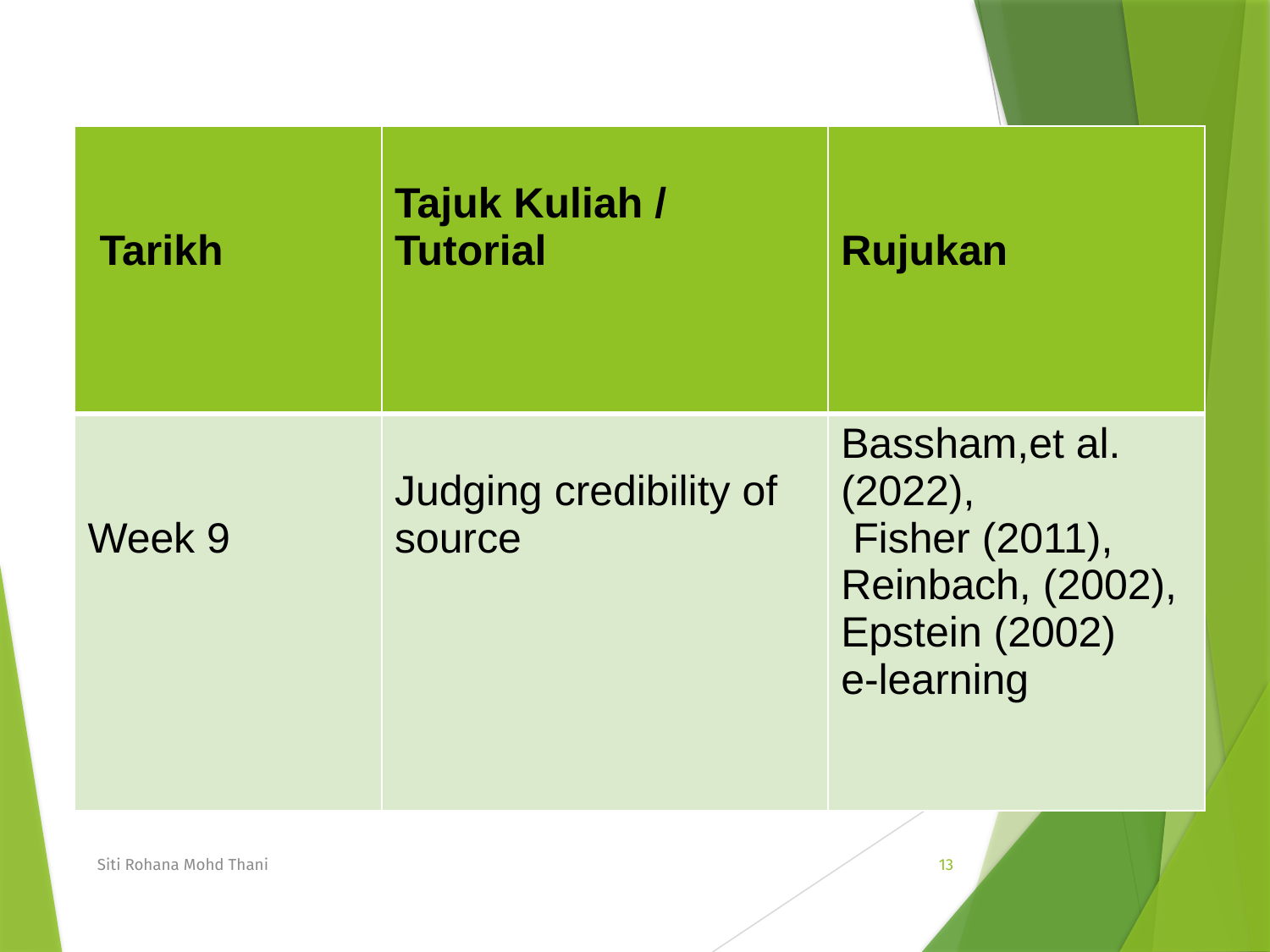

| Tarikh | Tajuk Kuliah / Tutorial | Rujukan |
| --- | --- | --- |
| Week 9 | Judging credibility of source | Bassham,et al. (2022), Fisher (2011), Reinbach, (2002), Epstein (2002) e-learning |
Siti Rohana Mohd Thani
13